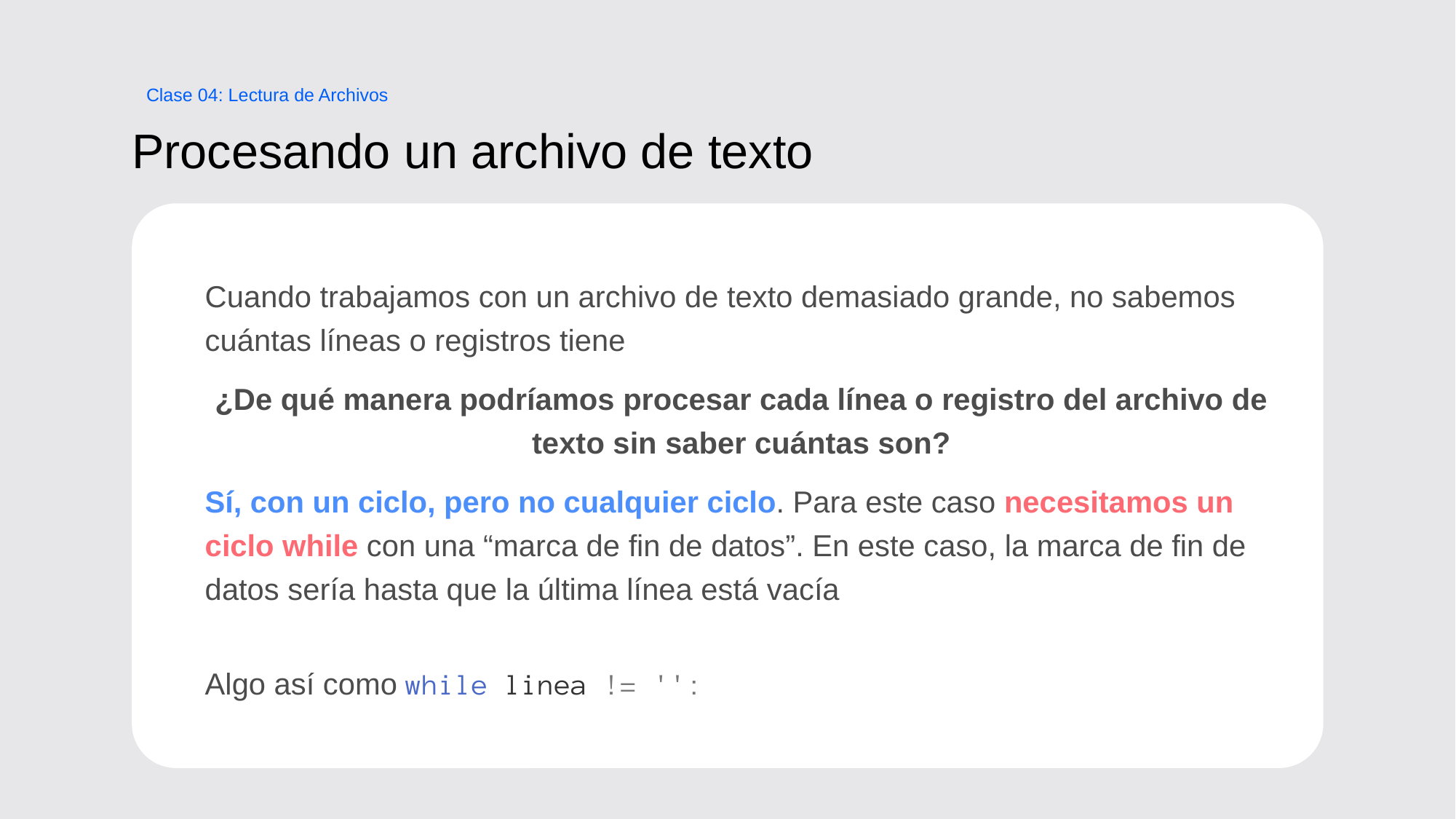

Clase 04: Lectura de Archivos
# Procesando un archivo de texto
Cuando trabajamos con un archivo de texto demasiado grande, no sabemos cuántas líneas o registros tiene
¿De qué manera podríamos procesar cada línea o registro del archivo de texto sin saber cuántas son?
Sí, con un ciclo, pero no cualquier ciclo. Para este caso necesitamos un ciclo while con una “marca de fin de datos”. En este caso, la marca de fin de datos sería hasta que la última línea está vacía

Algo así como while linea != '':